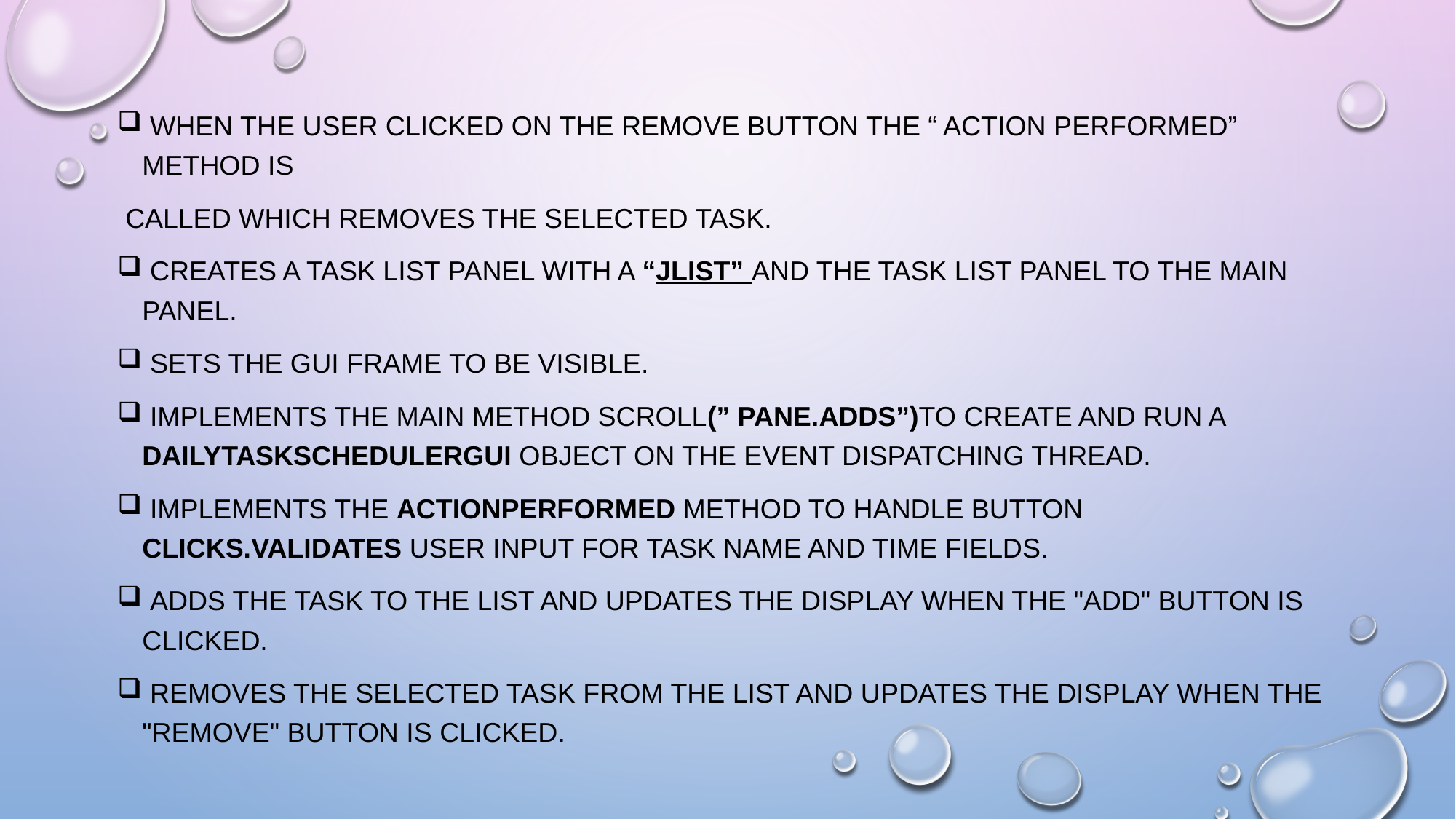

When the user clicked on the remove button the “ action performed” method is
 called which removes the selected task.
 Creates a task list panel with a “Jlist” and the task list panel to the main panel.
 Sets the GUI frame to be visible.
 Implements the main method scroll(” pane.Adds”)to create and run a DailyTaskSchedulerGUI object on the event dispatching thread.
 Implements the actionPerformed method to handle button clicks.Validates user input for task name and time fields.
 Adds the task to the list and updates the display when the "Add" button is clicked.
 Removes the selected task from the list and updates the display when the "Remove" button is clicked.